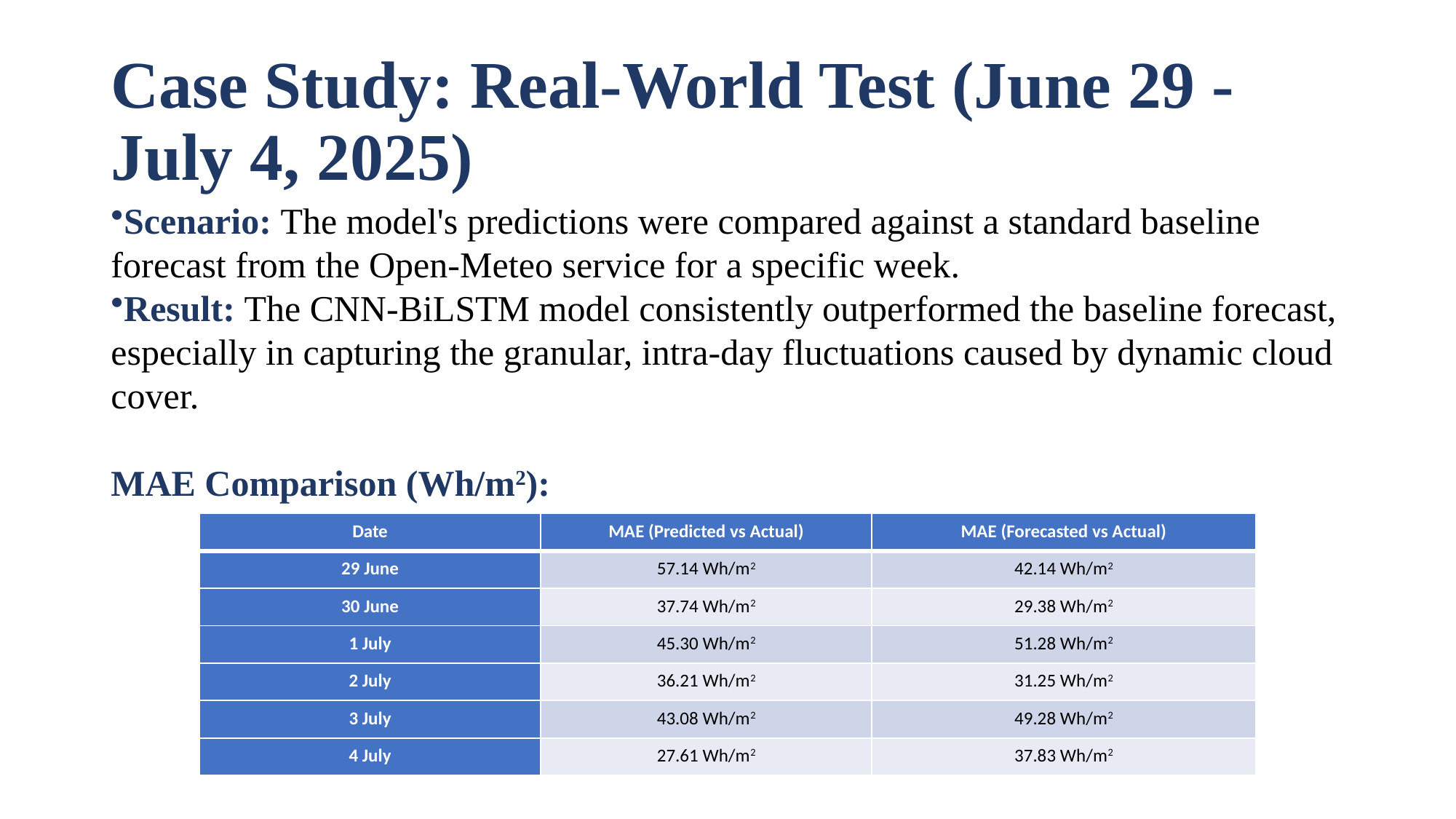

# Case Study: Real-World Test (June 29 - July 4, 2025)
Scenario: The model's predictions were compared against a standard baseline forecast from the Open-Meteo service for a specific week.
Result: The CNN-BiLSTM model consistently outperformed the baseline forecast, especially in capturing the granular, intra-day fluctuations caused by dynamic cloud cover.

MAE Comparison (Wh/m2):

| Date | MAE (Predicted vs Actual) | MAE (Forecasted vs Actual) |
| --- | --- | --- |
| 29 June | 57.14 Wh/m2 | 42.14 Wh/m2 |
| 30 June | 37.74 Wh/m2 | 29.38 Wh/m2 |
| 1 July | 45.30 Wh/m2 | 51.28 Wh/m2 |
| 2 July | 36.21 Wh/m2 | 31.25 Wh/m2 |
| 3 July | 43.08 Wh/m2 | 49.28 Wh/m2 |
| 4 July | 27.61 Wh/m2 | 37.83 Wh/m2 |